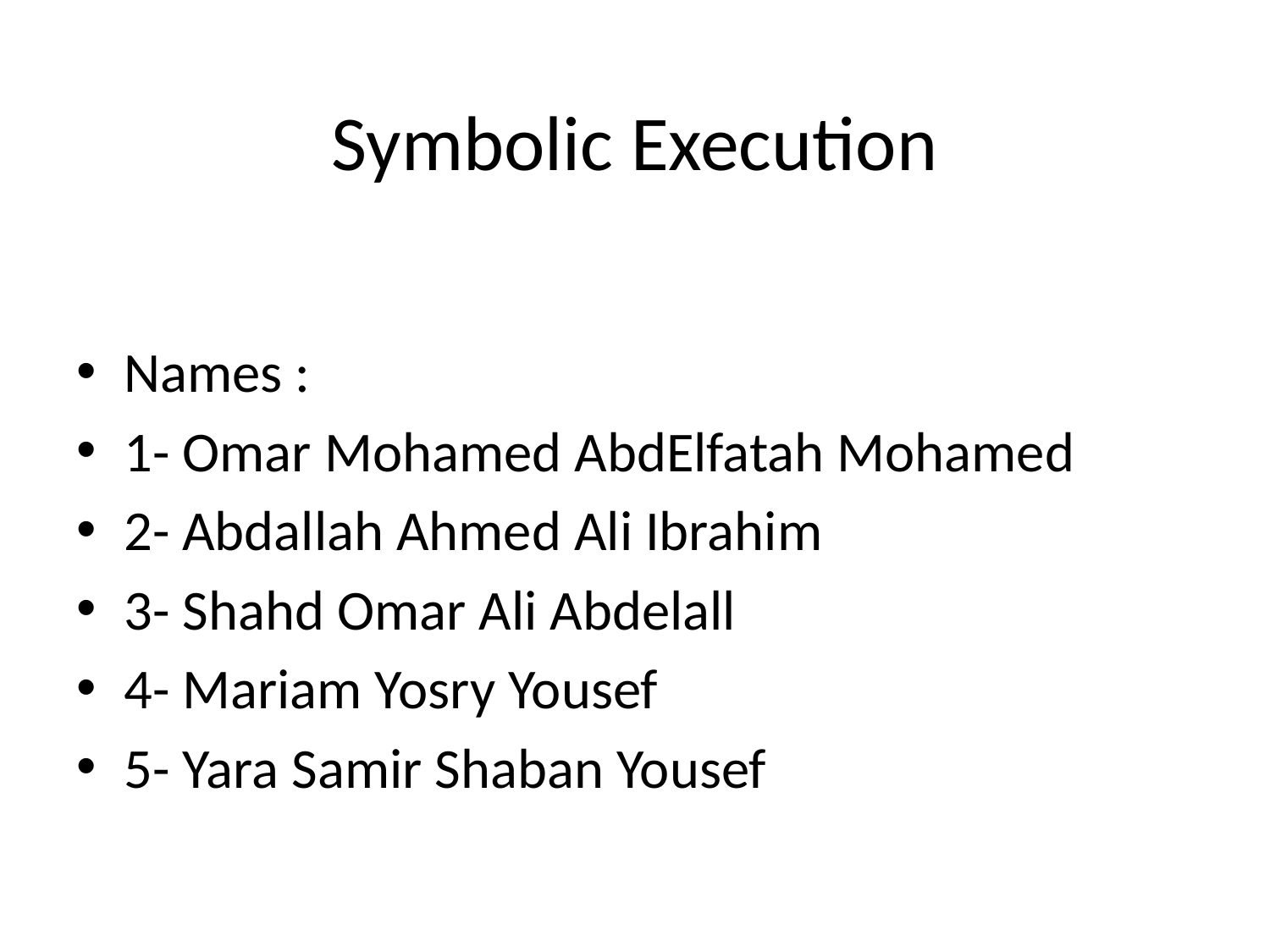

# Symbolic Execution
Names :
1- Omar Mohamed AbdElfatah Mohamed
2- Abdallah Ahmed Ali Ibrahim
3- Shahd Omar Ali Abdelall
4- Mariam Yosry Yousef
5- Yara Samir Shaban Yousef